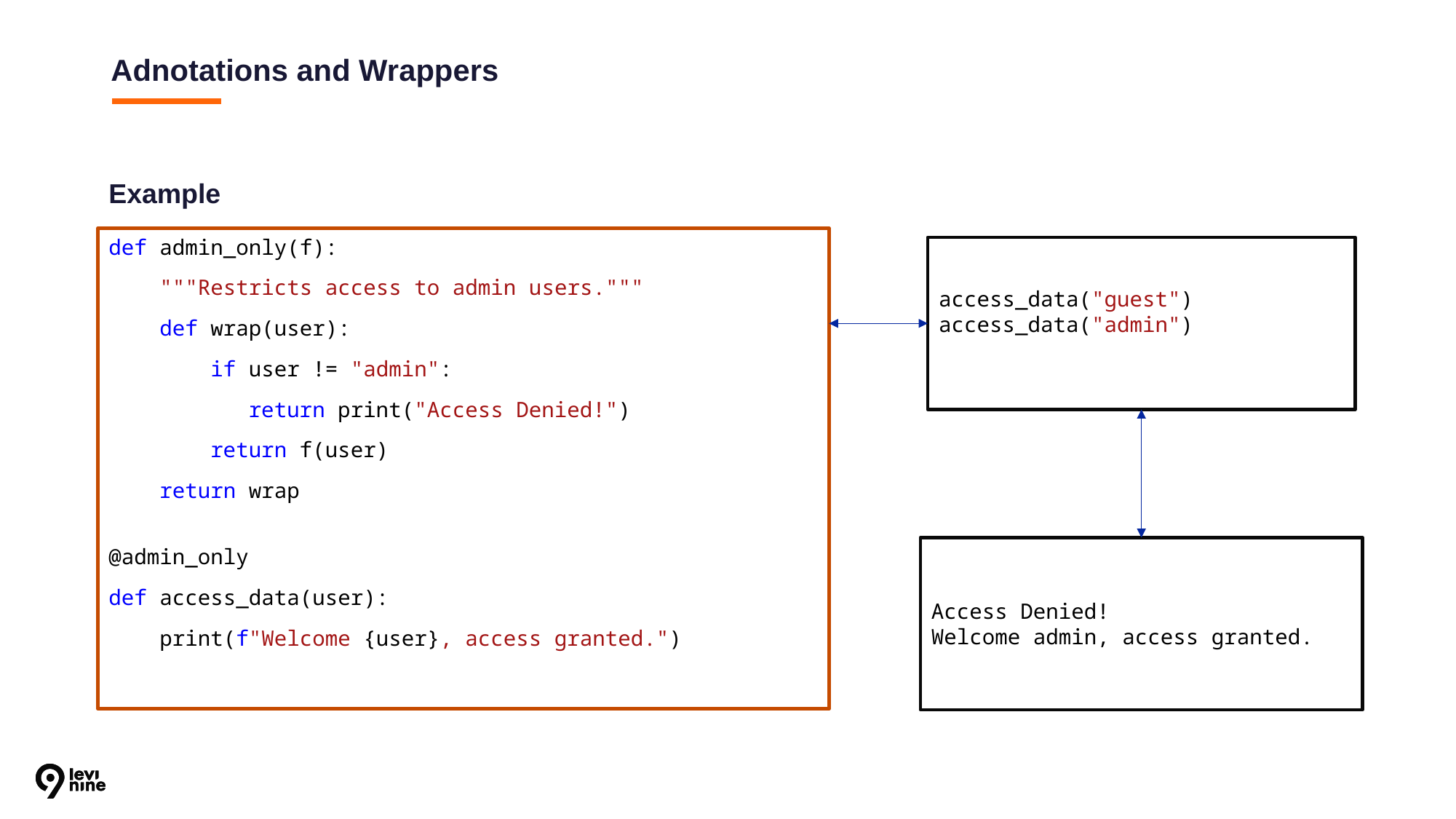

# Adnotations and Wrappers
Example
def admin_only(f):
    """Restricts access to admin users."""
    def wrap(user):
        if user != "admin":
           return print("Access Denied!")
        return f(user)
    return wrap
@admin_only
def access_data(user):
    print(f"Welcome {user}, access granted.")
access_data("guest")
access_data("admin")

Access Denied!
Welcome admin, access granted.